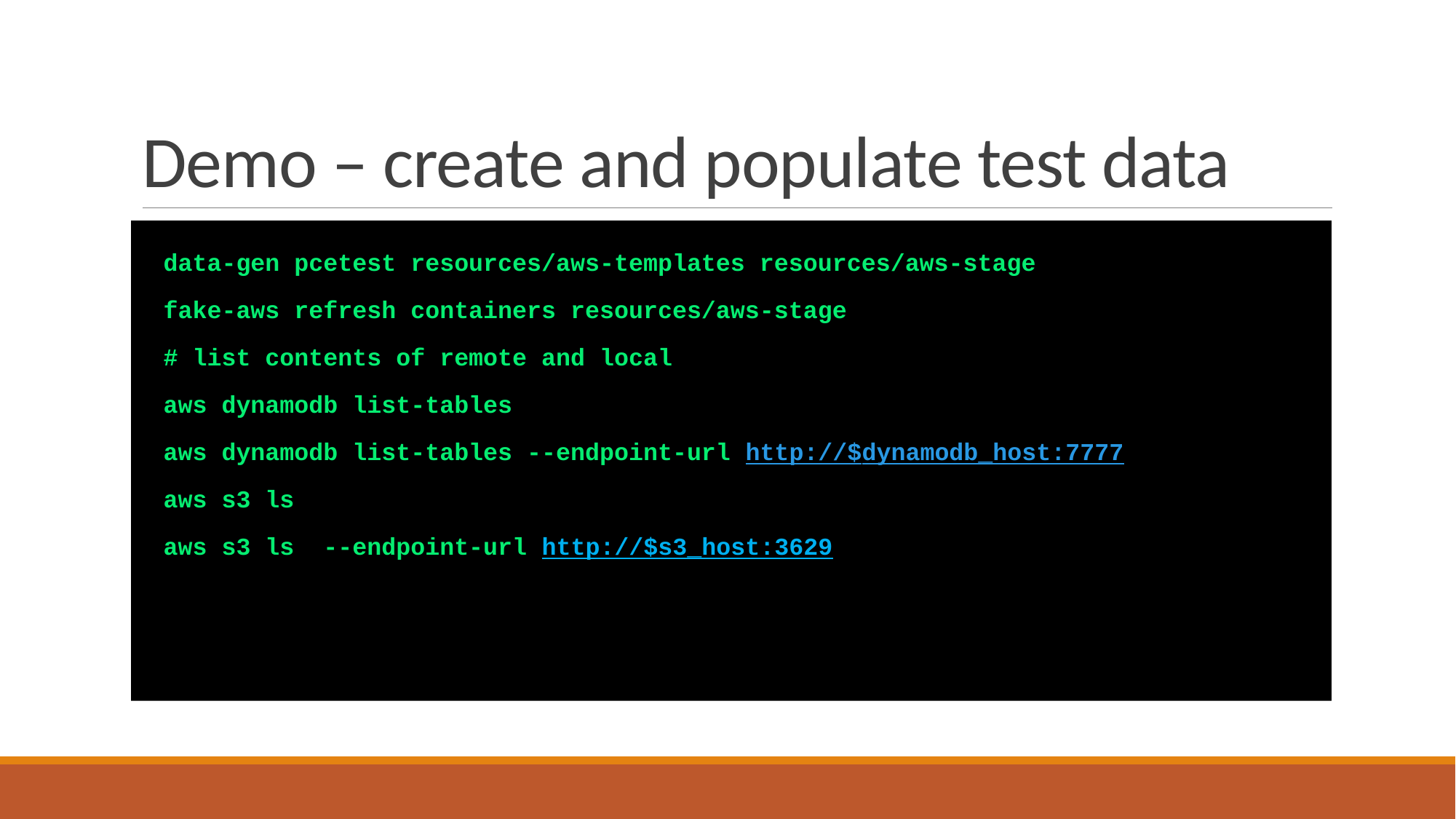

# Demo – create and populate test data
data-gen pcetest resources/aws-templates resources/aws-stage
fake-aws refresh containers resources/aws-stage
# list contents of remote and local
aws dynamodb list-tables
aws dynamodb list-tables --endpoint-url http://$dynamodb_host:7777
aws s3 ls
aws s3 ls  --endpoint-url http://$s3_host:3629